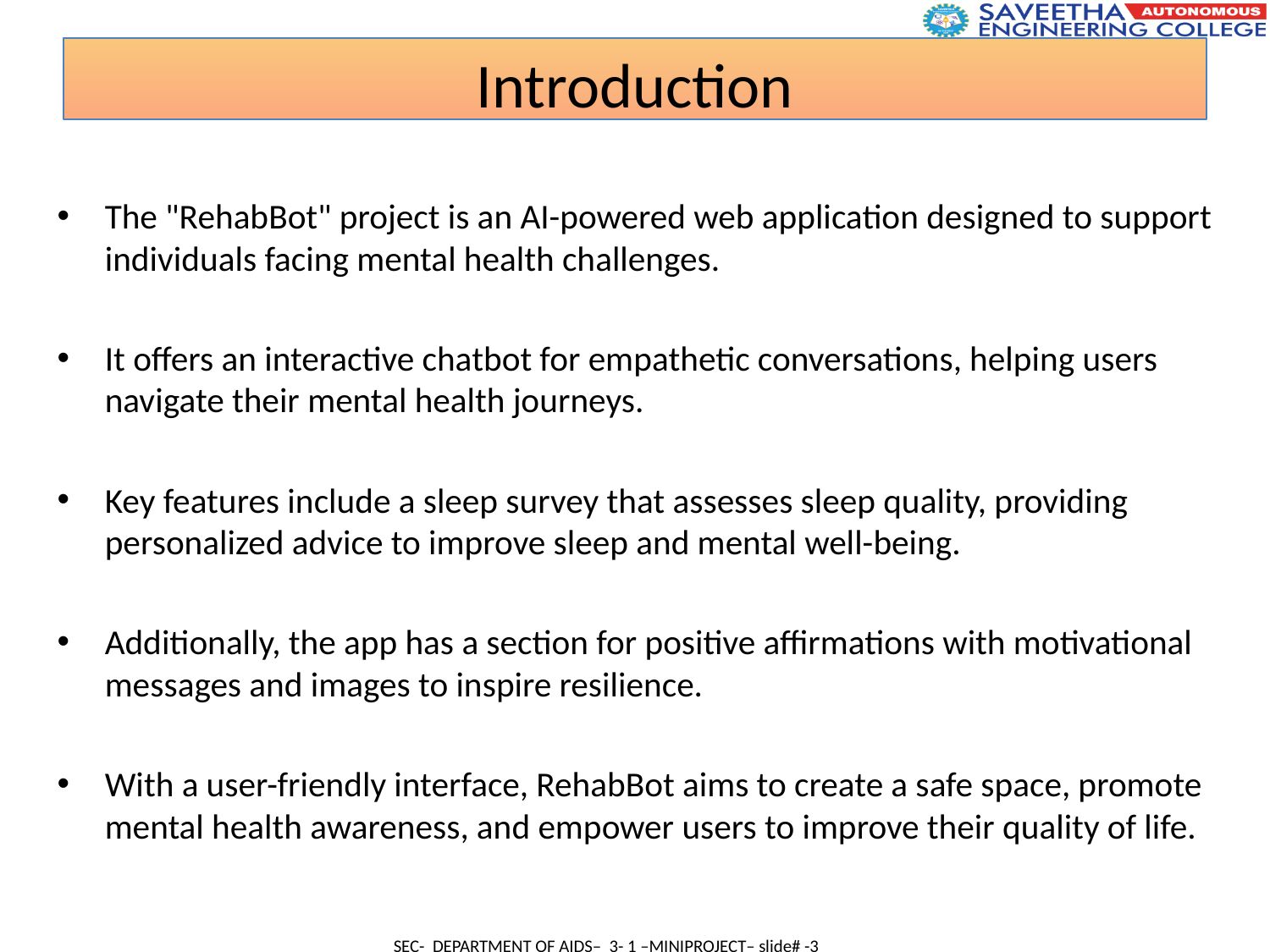

Introduction

The "RehabBot" project is an AI-powered web application designed to support individuals facing mental health challenges.

It offers an interactive chatbot for empathetic conversations, helping users navigate their mental health journeys.

Key features include a sleep survey that assesses sleep quality, providing personalized advice to improve sleep and mental well-being.

Additionally, the app has a section for positive affirmations with motivational messages and images to inspire resilience.

With a user-friendly interface, RehabBot aims to create a safe space, promote mental health awareness, and empower users to improve their quality of life.